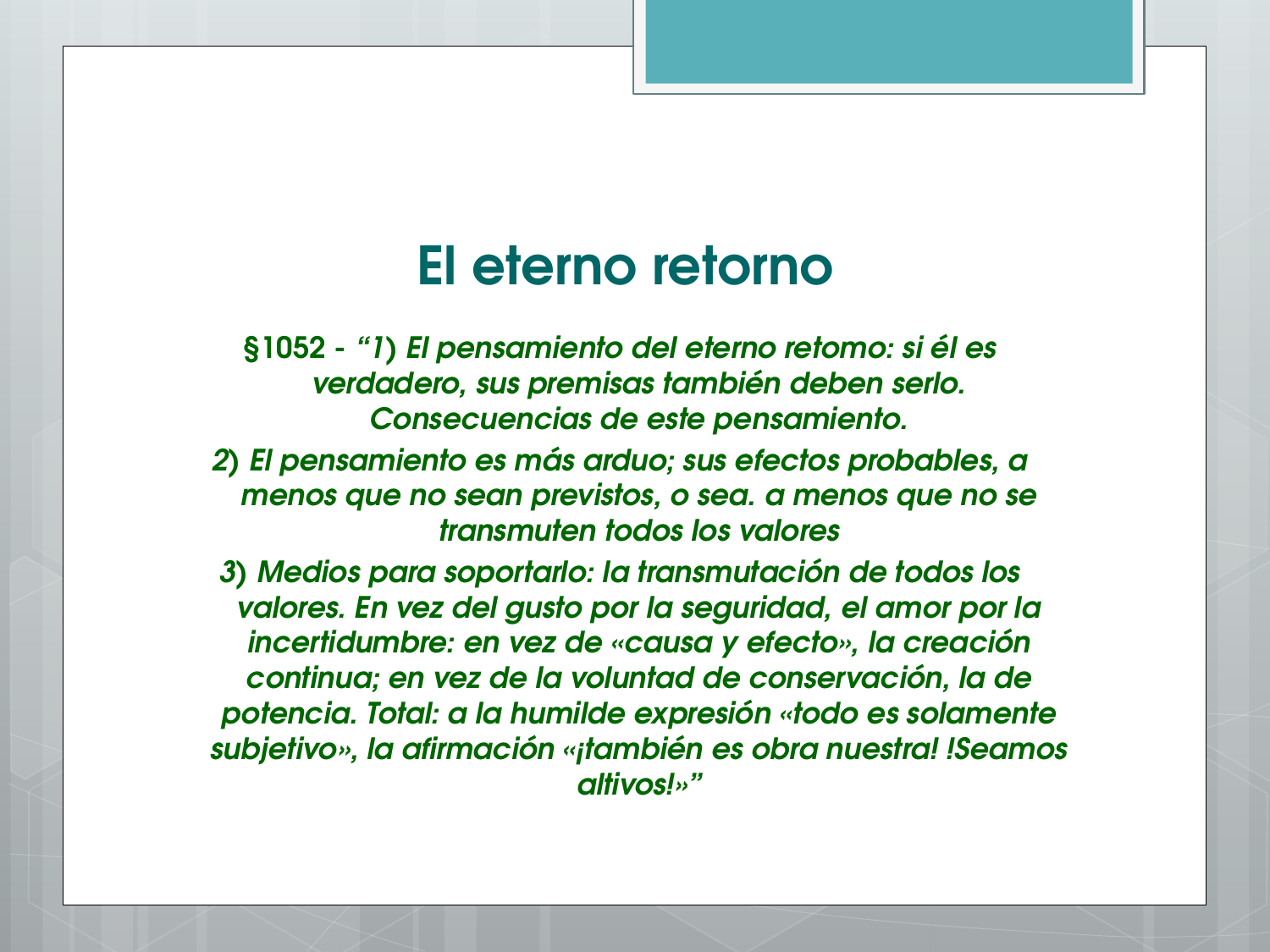

# El eterno retorno
§1052 - “1) El pensamiento del eterno retomo: si él es verdadero, sus premisas también deben serlo. Consecuencias de este pensamiento.
2) El pensamiento es más arduo; sus efectos probables, a menos que no sean previstos, o sea. a menos que no se transmuten todos los valores
3) Medios para soportarlo: la transmutación de todos los valores. En vez del gusto por la seguridad, el amor por la incertidumbre: en vez de «causa y efecto», la creación continua; en vez de la voluntad de conservación, la de potencia. Total: a la humilde expresión «todo es solamente subjetivo», la afirmación «¡también es obra nuestra! !Seamos altivos!»”